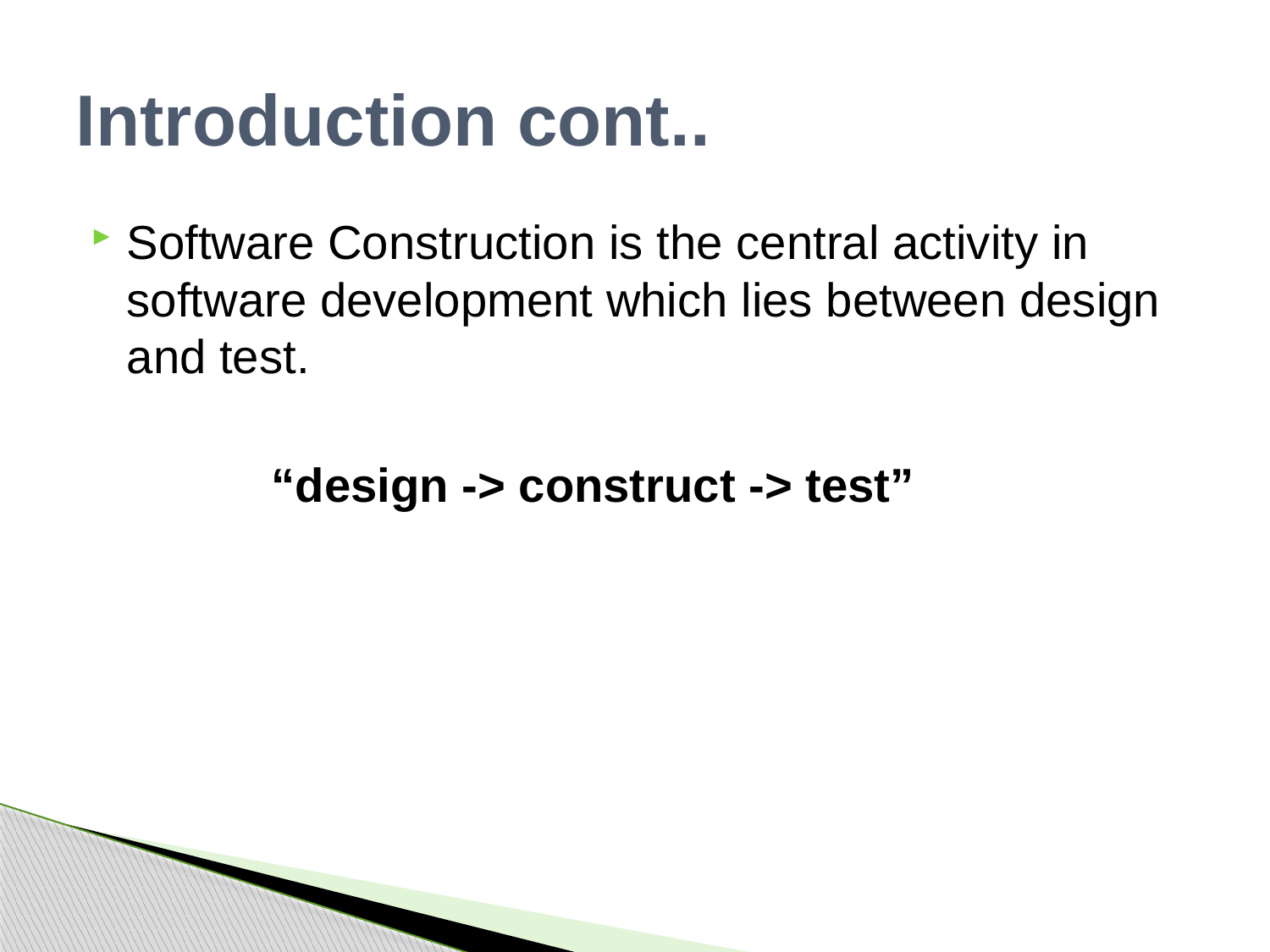

# Introduction cont..
Software Construction is the central activity in software development which lies between design and test.

	    “design -> construct -> test”